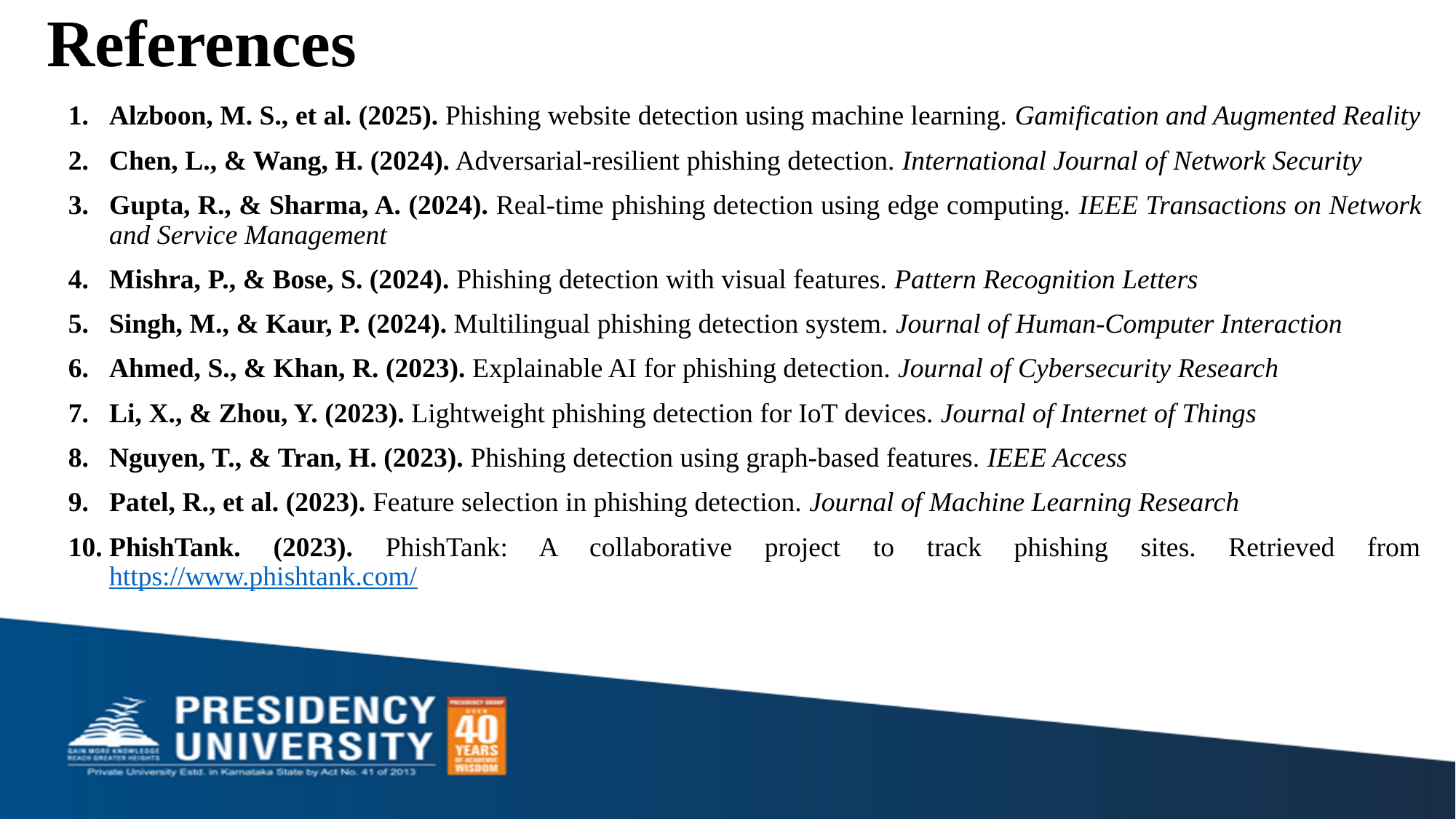

# References
Alzboon, M. S., et al. (2025). Phishing website detection using machine learning. Gamification and Augmented Reality
Chen, L., & Wang, H. (2024). Adversarial-resilient phishing detection. International Journal of Network Security
Gupta, R., & Sharma, A. (2024). Real-time phishing detection using edge computing. IEEE Transactions on Network and Service Management
Mishra, P., & Bose, S. (2024). Phishing detection with visual features. Pattern Recognition Letters
Singh, M., & Kaur, P. (2024). Multilingual phishing detection system. Journal of Human-Computer Interaction
Ahmed, S., & Khan, R. (2023). Explainable AI for phishing detection. Journal of Cybersecurity Research
Li, X., & Zhou, Y. (2023). Lightweight phishing detection for IoT devices. Journal of Internet of Things
Nguyen, T., & Tran, H. (2023). Phishing detection using graph-based features. IEEE Access
Patel, R., et al. (2023). Feature selection in phishing detection. Journal of Machine Learning Research
PhishTank. (2023). PhishTank: A collaborative project to track phishing sites. Retrieved from https://www.phishtank.com/